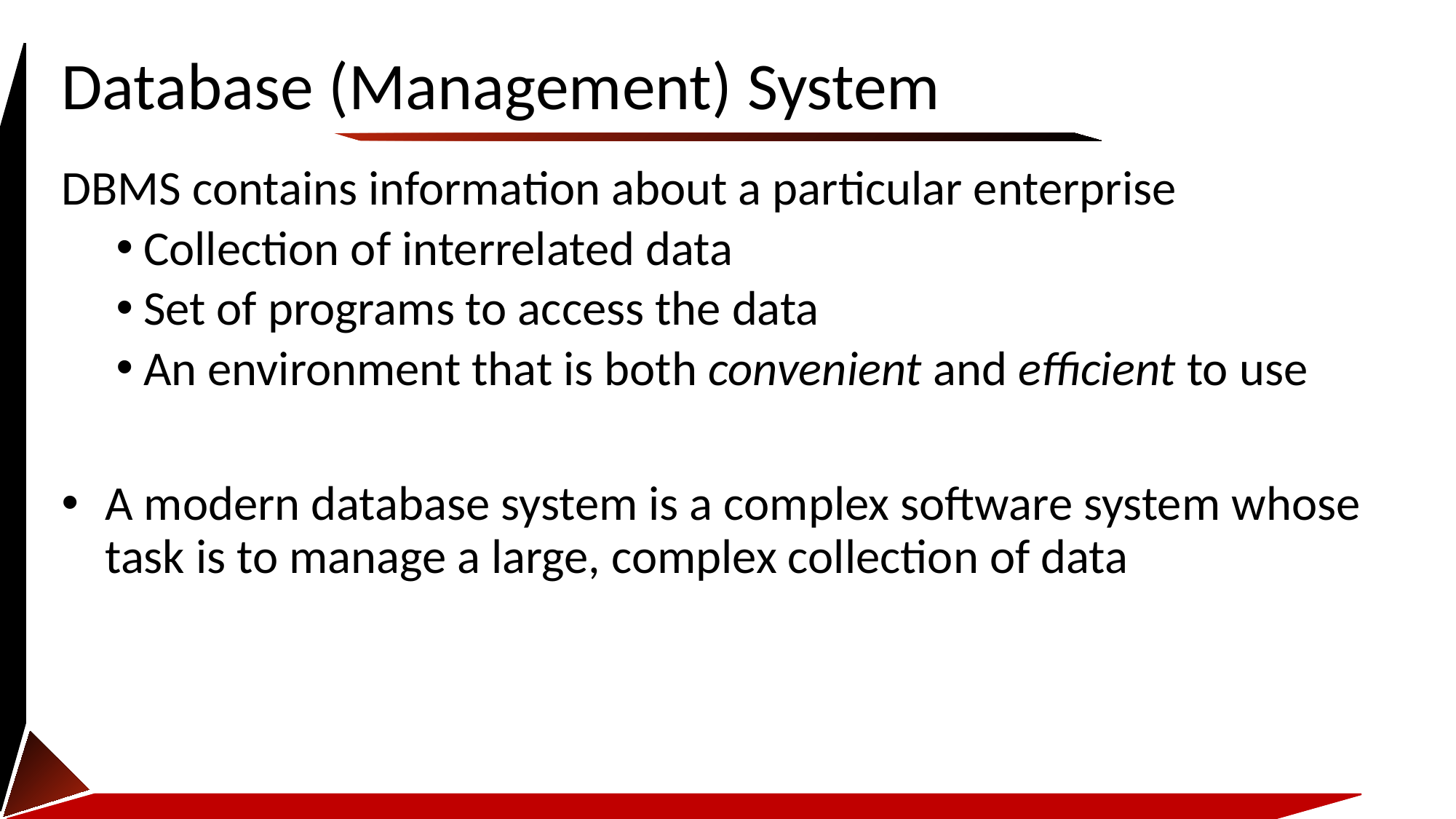

# Database (Management) System
DBMS contains information about a particular enterprise
Collection of interrelated data
Set of programs to access the data
An environment that is both convenient and efficient to use

A modern database system is a complex software system whose task is to manage a large, complex collection of data